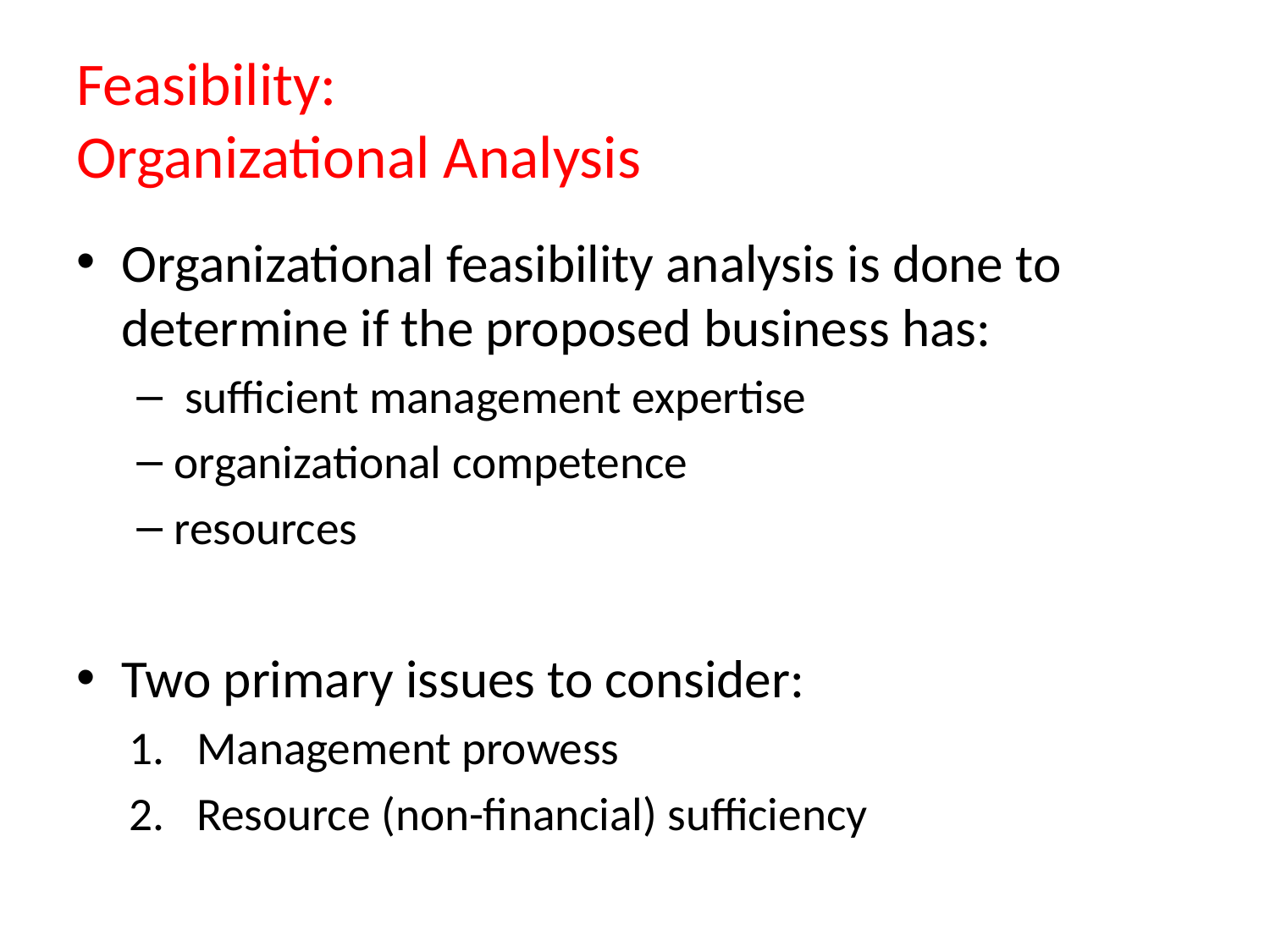

# Feasibility: Organizational Analysis
Organizational feasibility analysis is done to determine if the proposed business has:
 sufficient management expertise
organizational competence
resources

Two primary issues to consider:
Management prowess
Resource (non-financial) sufficiency